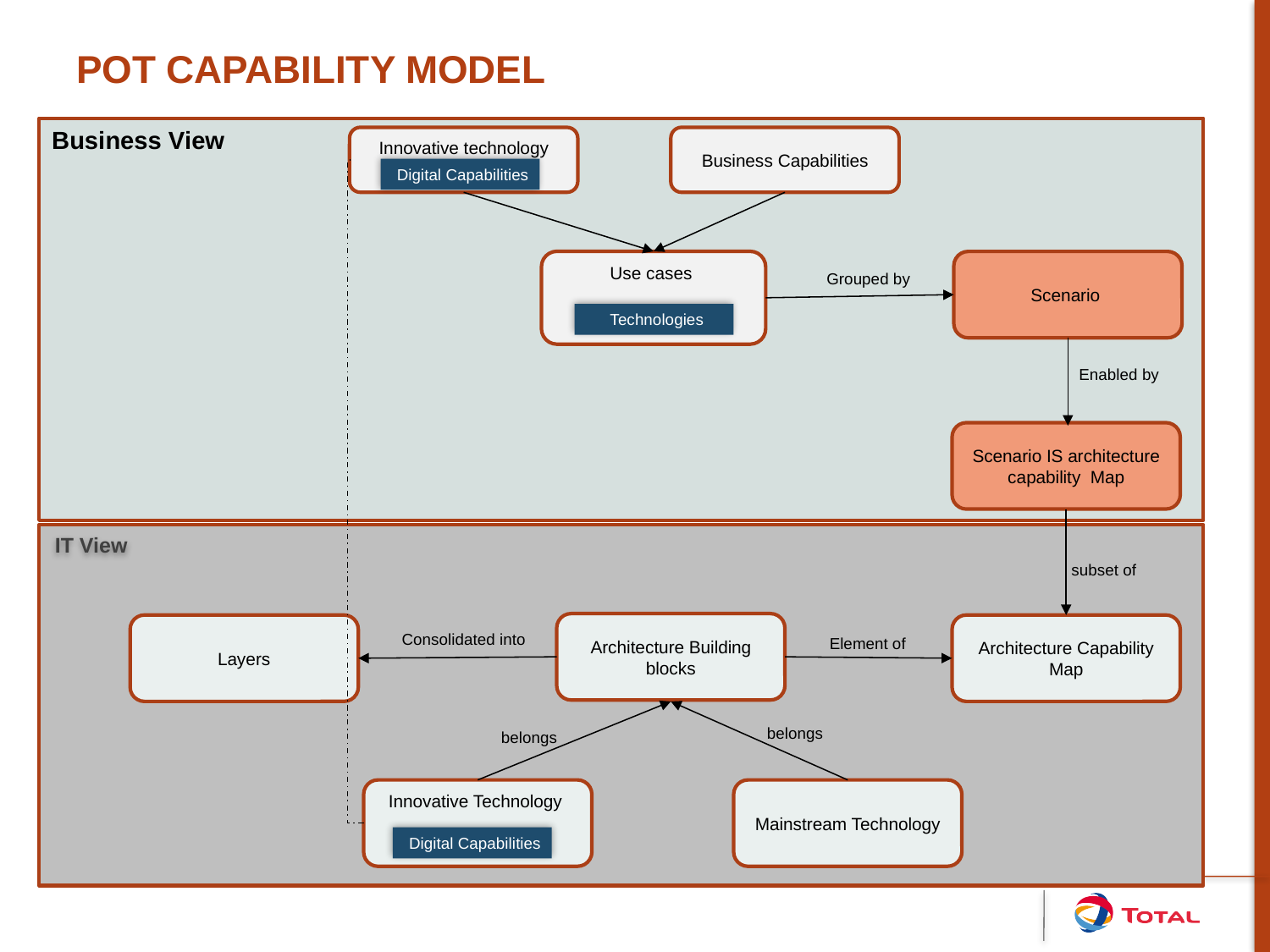

# POT capability model
Business View
Innovative technology
Business Capabilities
Digital Capabilities
Use cases
Scenario
Grouped by
Technologies
Enabled by
Scenario IS architecture capability  Map
IT View

 subset of
Architecture Building blocks
Layers
Architecture Capability Map
Consolidated into
Element of
belongs
belongs
Innovative Technology
Mainstream Technology
Digital Capabilities